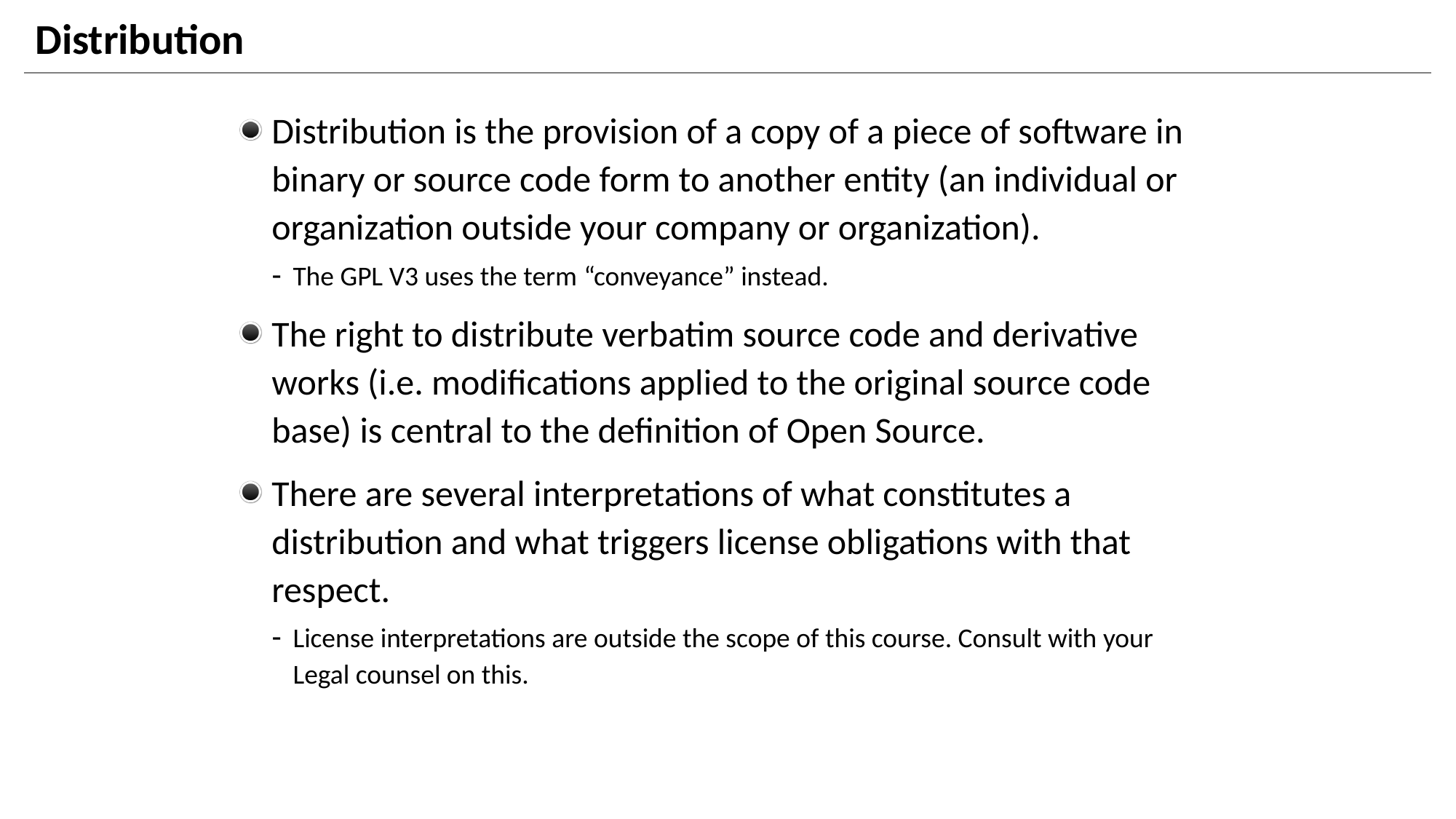

# Distribution
Distribution is the provision of a copy of a piece of software in binary or source code form to another entity (an individual or organization outside your company or organization).
The GPL V3 uses the term “conveyance” instead.
The right to distribute verbatim source code and derivative works (i.e. modifications applied to the original source code base) is central to the definition of Open Source.
There are several interpretations of what constitutes a distribution and what triggers license obligations with that respect.
License interpretations are outside the scope of this course. Consult with your Legal counsel on this.